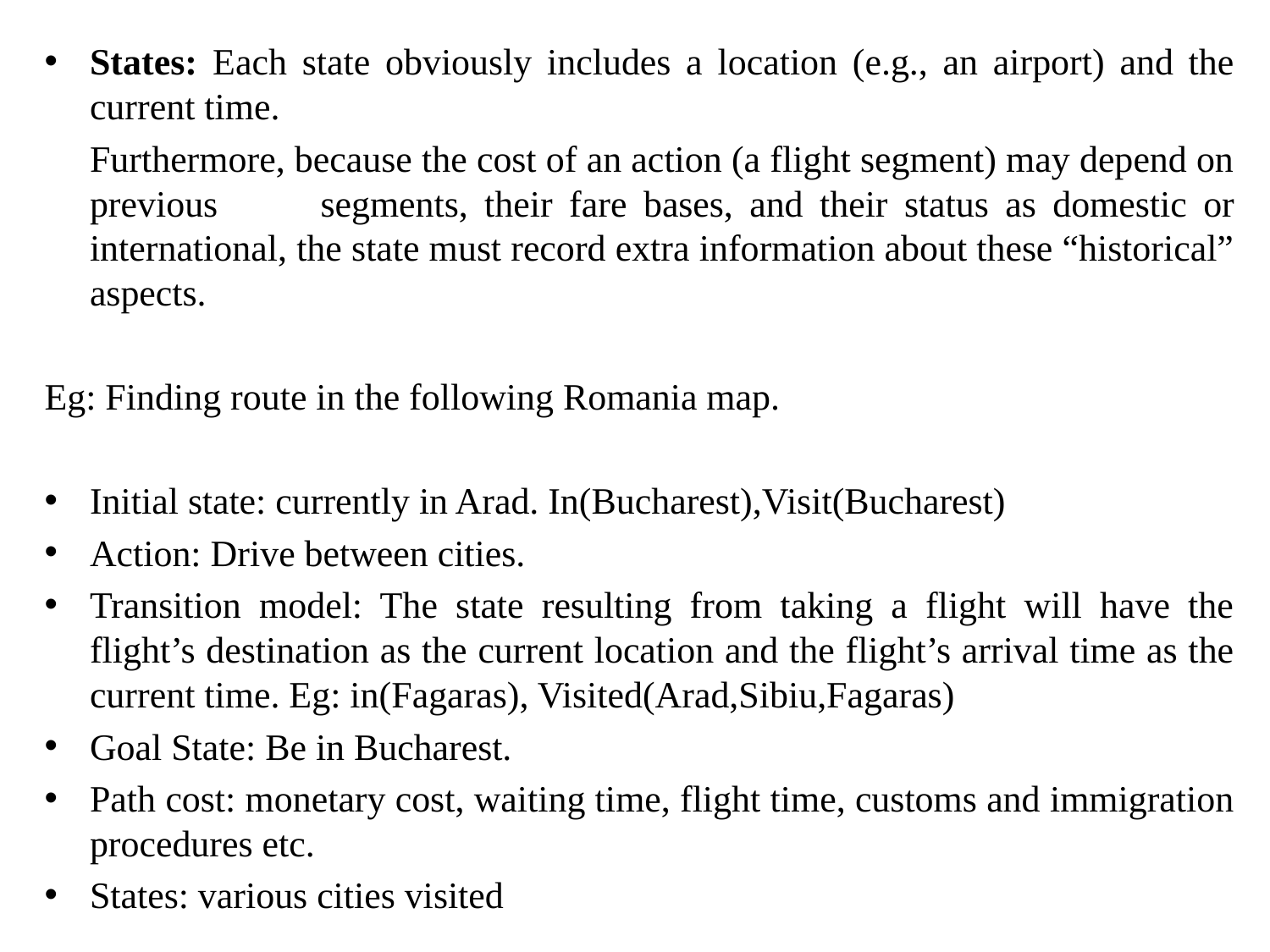

States: Each state obviously includes a location (e.g., an airport) and the current time.
	Furthermore, because the cost of an action (a flight segment) may depend on previous 	segments, their fare bases, and their status as domestic or international, the state must record extra information about these “historical” aspects.

Eg: Finding route in the following Romania map.

Initial state: currently in Arad. In(Bucharest),Visit(Bucharest)
Action: Drive between cities.
Transition model: The state resulting from taking a flight will have the flight’s destination as the current location and the flight’s arrival time as the current time. Eg: in(Fagaras), Visited(Arad,Sibiu,Fagaras)
Goal State: Be in Bucharest.
Path cost: monetary cost, waiting time, flight time, customs and immigration procedures etc.
States: various cities visited